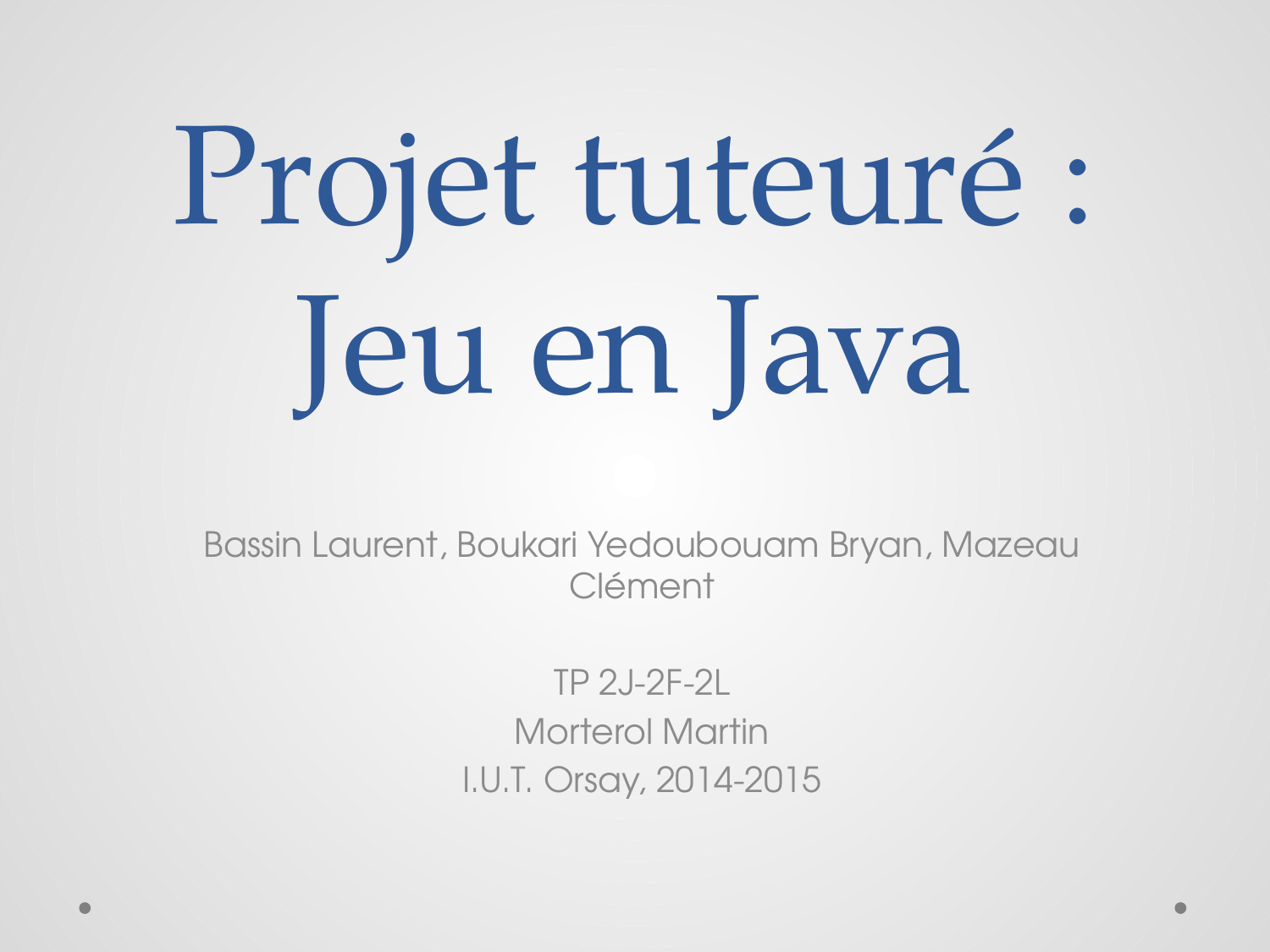

# Projet tuteuré : Jeu en Java
Bassin Laurent, Boukari Yedoubouam Bryan, Mazeau Clément

TP 2J-2F-2L
Morterol Martin
I.U.T. Orsay, 2014-2015